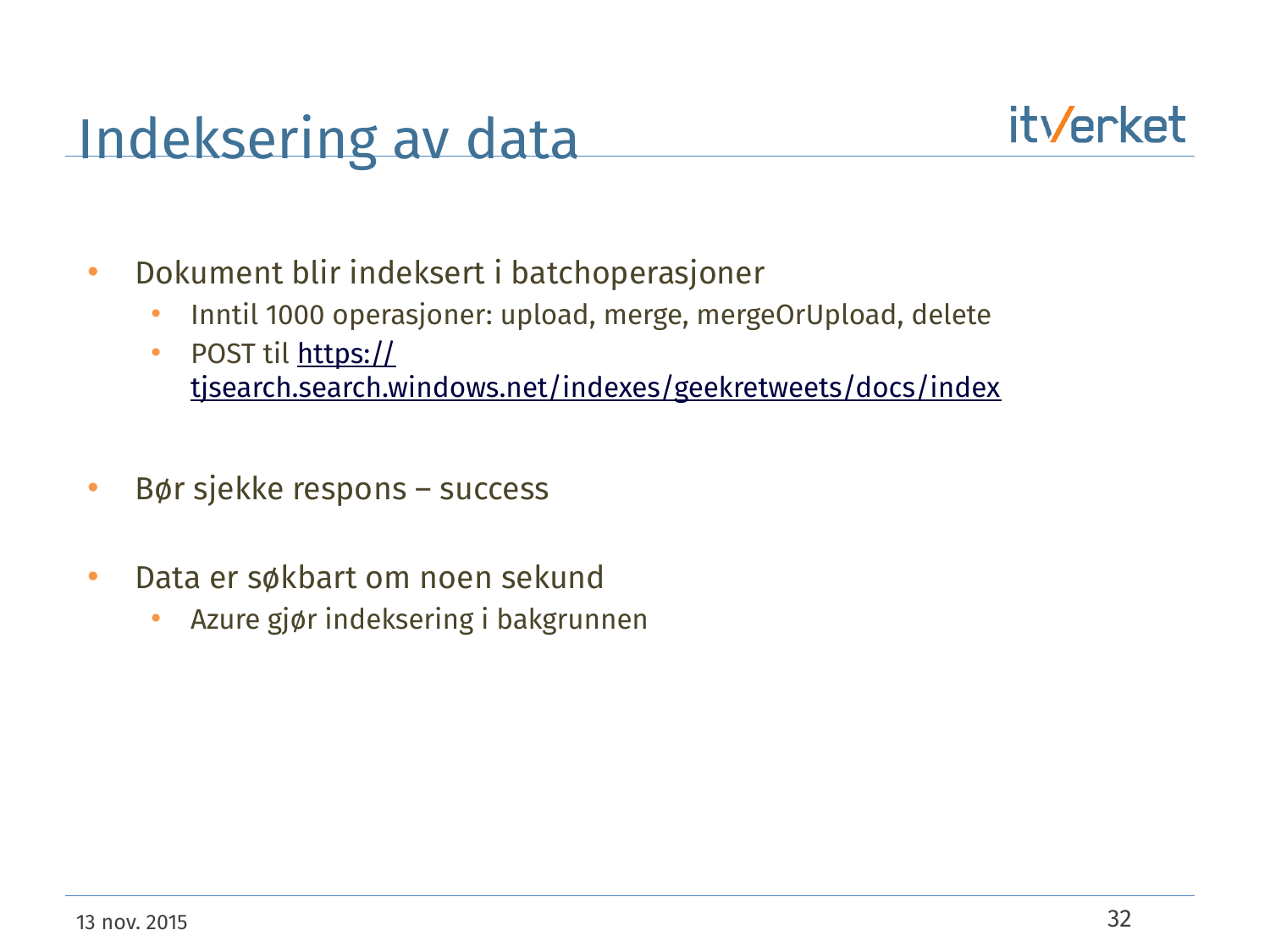

# Indeksering av data

Dokument blir indeksert i batchoperasjoner
Inntil 1000 operasjoner: upload, merge, mergeOrUpload, delete
POST til https://tjsearch.search.windows.net/indexes/geekretweets/docs/index

Bør sjekke respons – success

Data er søkbart om noen sekund
Azure gjør indeksering i bakgrunnen

32
13 nov. 2015